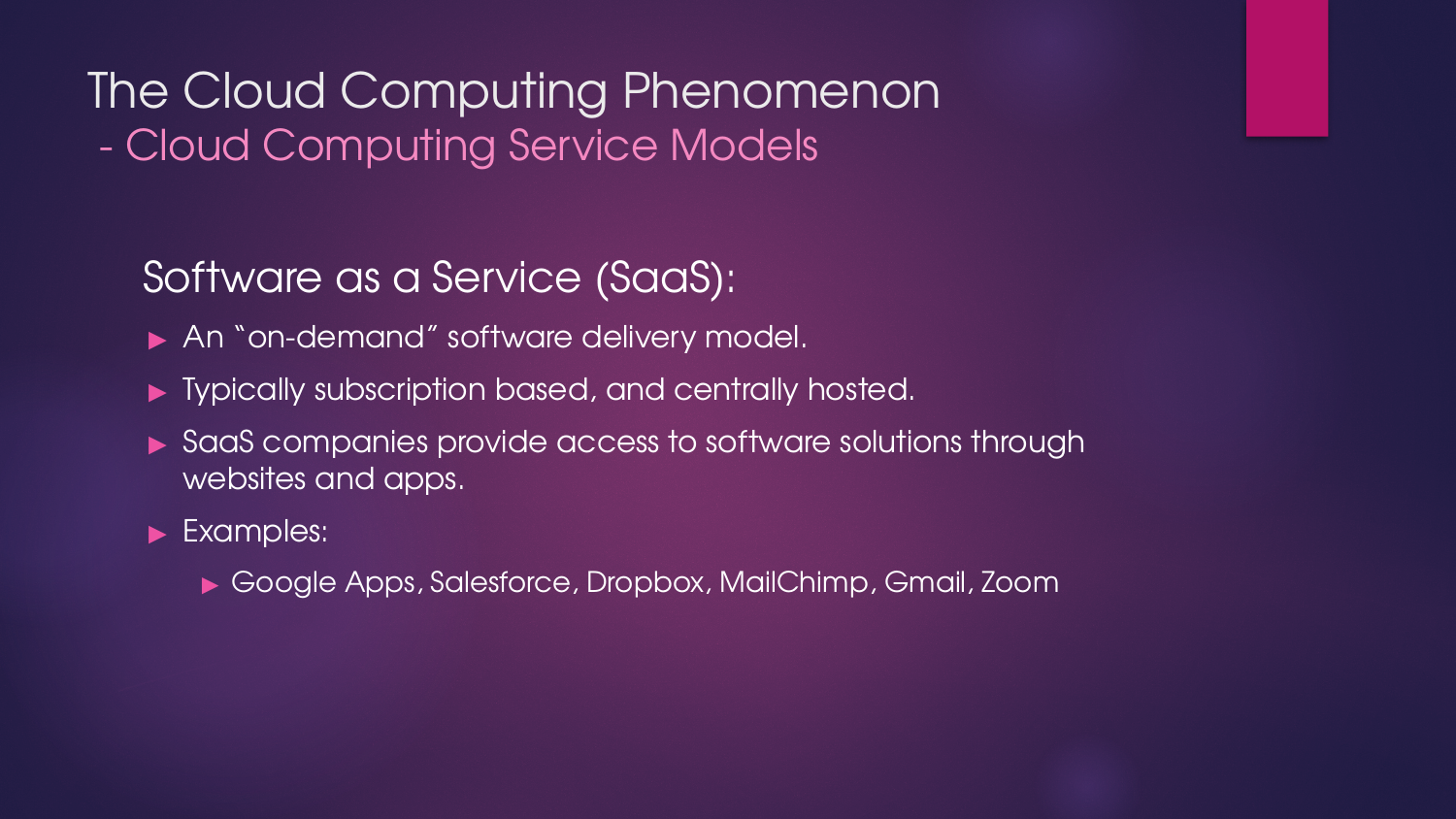

# The Cloud Computing Phenomenon - Cloud Computing Service Models
Software as a Service (SaaS):
An “on-demand” software delivery model.
Typically subscription based, and centrally hosted.
SaaS companies provide access to software solutions through websites and apps.
Examples:
Google Apps, Salesforce, Dropbox, MailChimp, Gmail, Zoom